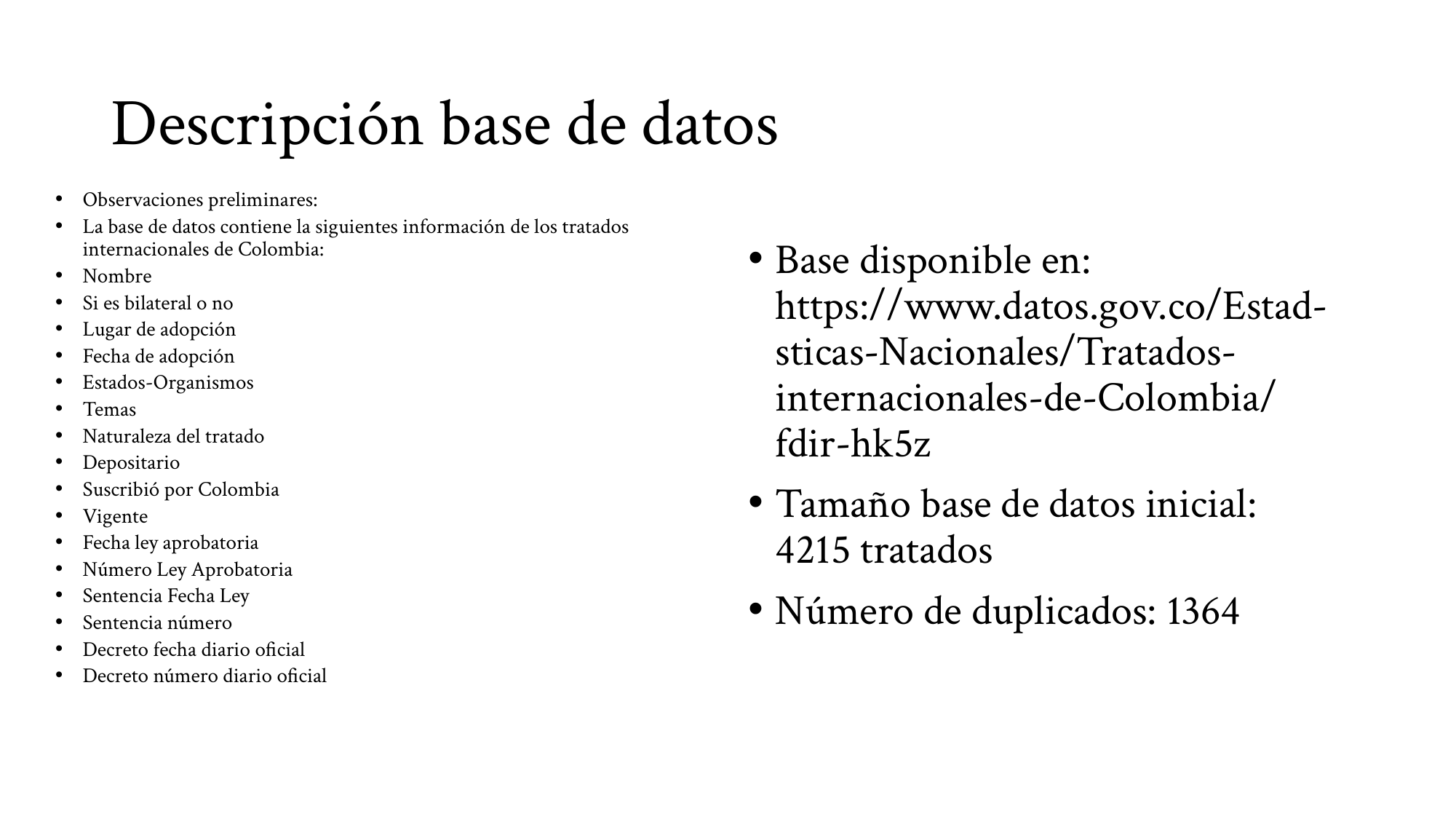

# Descripción base de datos
Observaciones preliminares:
La base de datos contiene la siguientes información de los tratados internacionales de Colombia:
Nombre
Si es bilateral o no
Lugar de adopción
Fecha de adopción
Estados-Organismos
Temas
Naturaleza del tratado
Depositario
Suscribió por Colombia
Vigente
Fecha ley aprobatoria
Número Ley Aprobatoria
Sentencia Fecha Ley
Sentencia número
Decreto fecha diario oficial
Decreto número diario oficial

Base disponible en: https://www.datos.gov.co/Estad-sticas-Nacionales/Tratados-internacionales-de-Colombia/fdir-hk5z
Tamaño base de datos inicial: 4215 tratados
Número de duplicados: 1364